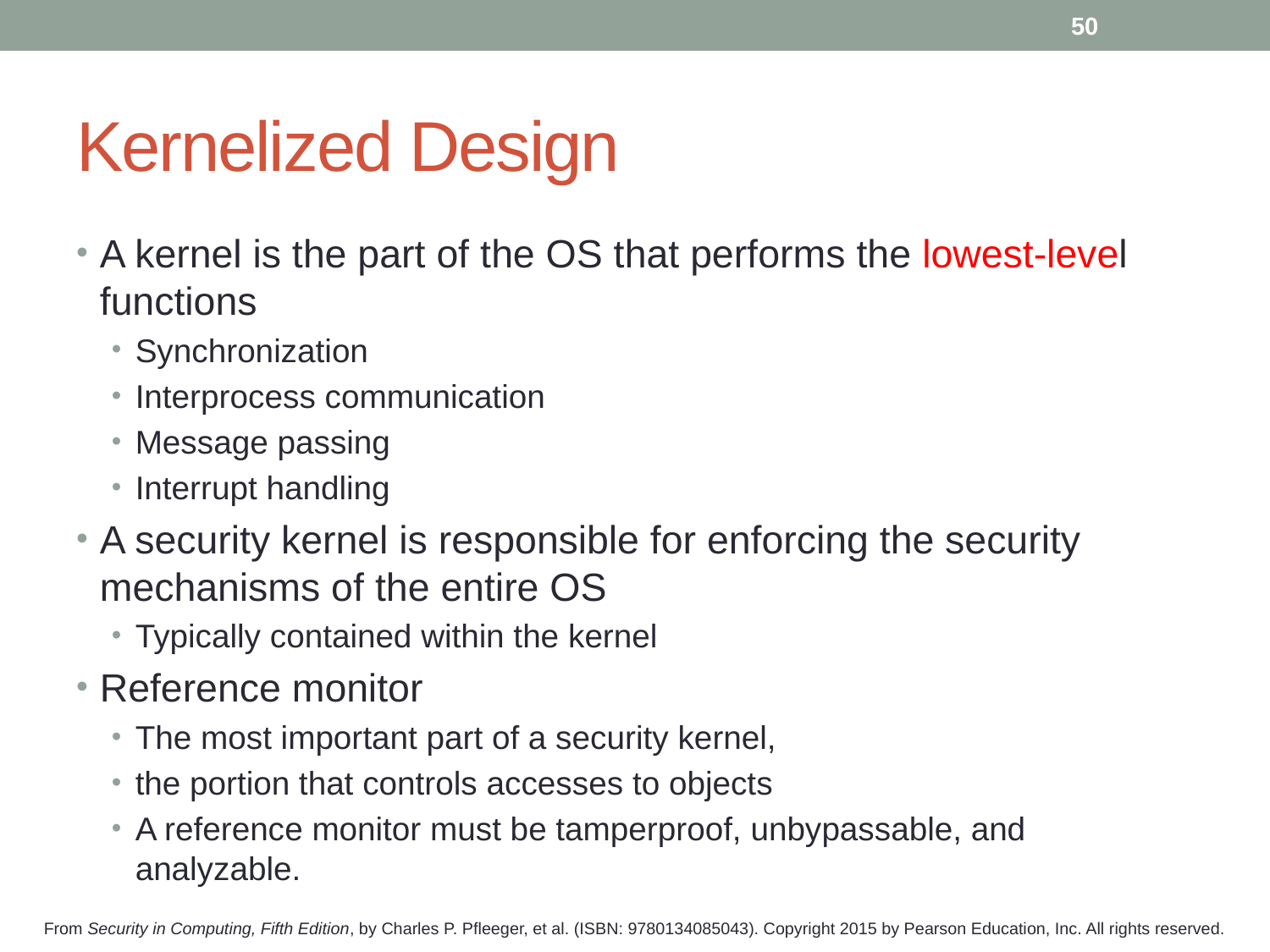

50
# Kernelized Design
A kernel is the part of the OS that performs the lowest-level functions
Synchronization
Interprocess communication
Message passing
Interrupt handling
A security kernel is responsible for enforcing the security mechanisms of the entire OS
Typically contained within the kernel
Reference monitor
The most important part of a security kernel,
the portion that controls accesses to objects
A reference monitor must be tamperproof, unbypassable, and analyzable.

From Security in Computing, Fifth Edition, by Charles P. Pfleeger, et al. (ISBN: 9780134085043). Copyright 2015 by Pearson Education, Inc. All rights reserved.